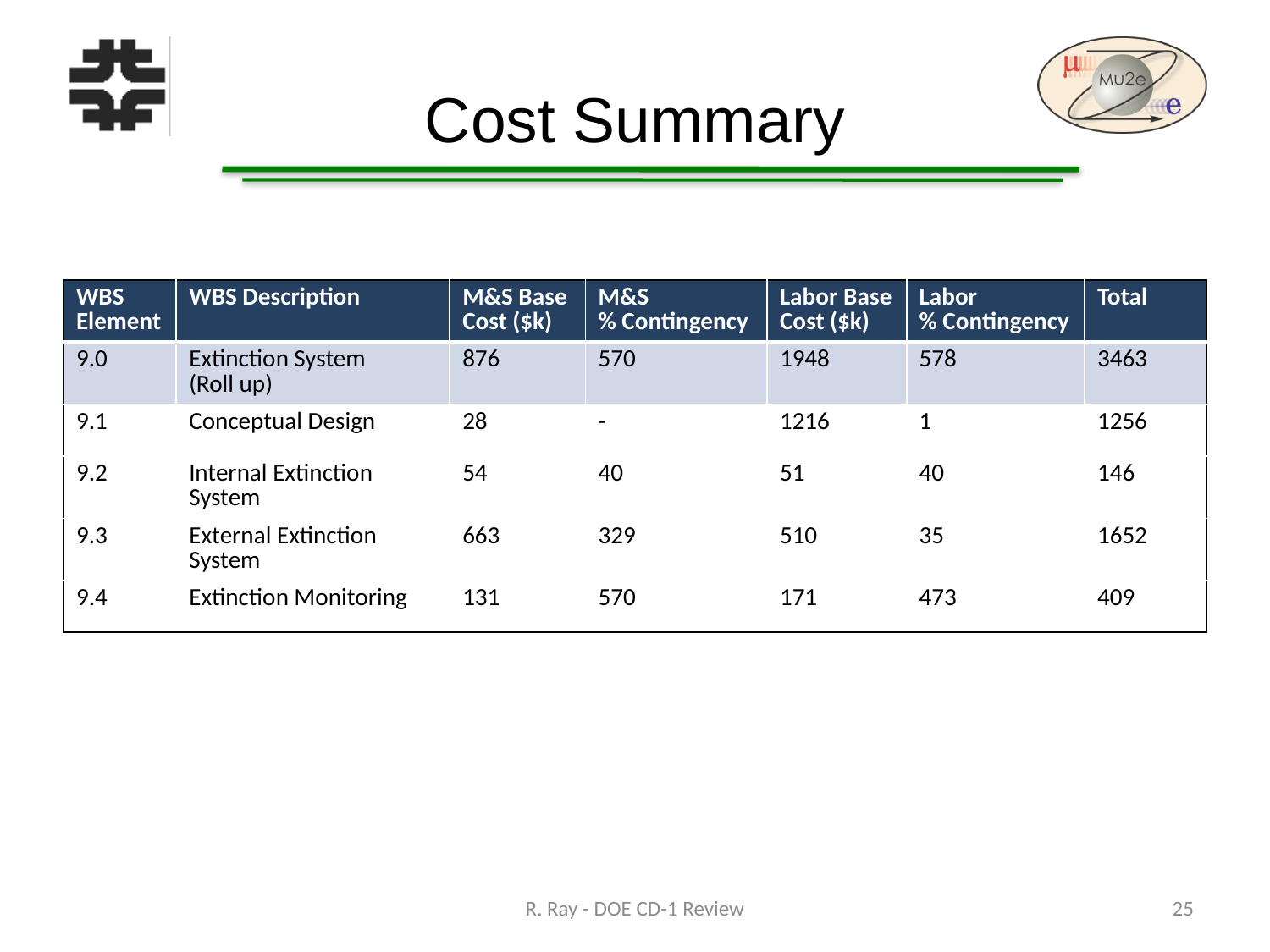

# Cost Summary
| WBS Element | WBS Description | M&S Base Cost ($k) | M&S % Contingency | Labor Base Cost ($k) | Labor % Contingency | Total |
| --- | --- | --- | --- | --- | --- | --- |
| 9.0 | Extinction System (Roll up) | 876 | 570 | 1948 | 578 | 3463 |
| 9.1 | Conceptual Design | 28 | - | 1216 | 1 | 1256 |
| 9.2 | Internal Extinction System | 54 | 40 | 51 | 40 | 146 |
| 9.3 | External Extinction System | 663 | 329 | 510 | 35 | 1652 |
| 9.4 | Extinction Monitoring | 131 | 570 | 171 | 473 | 409 |
R. Ray - DOE CD-1 Review
25